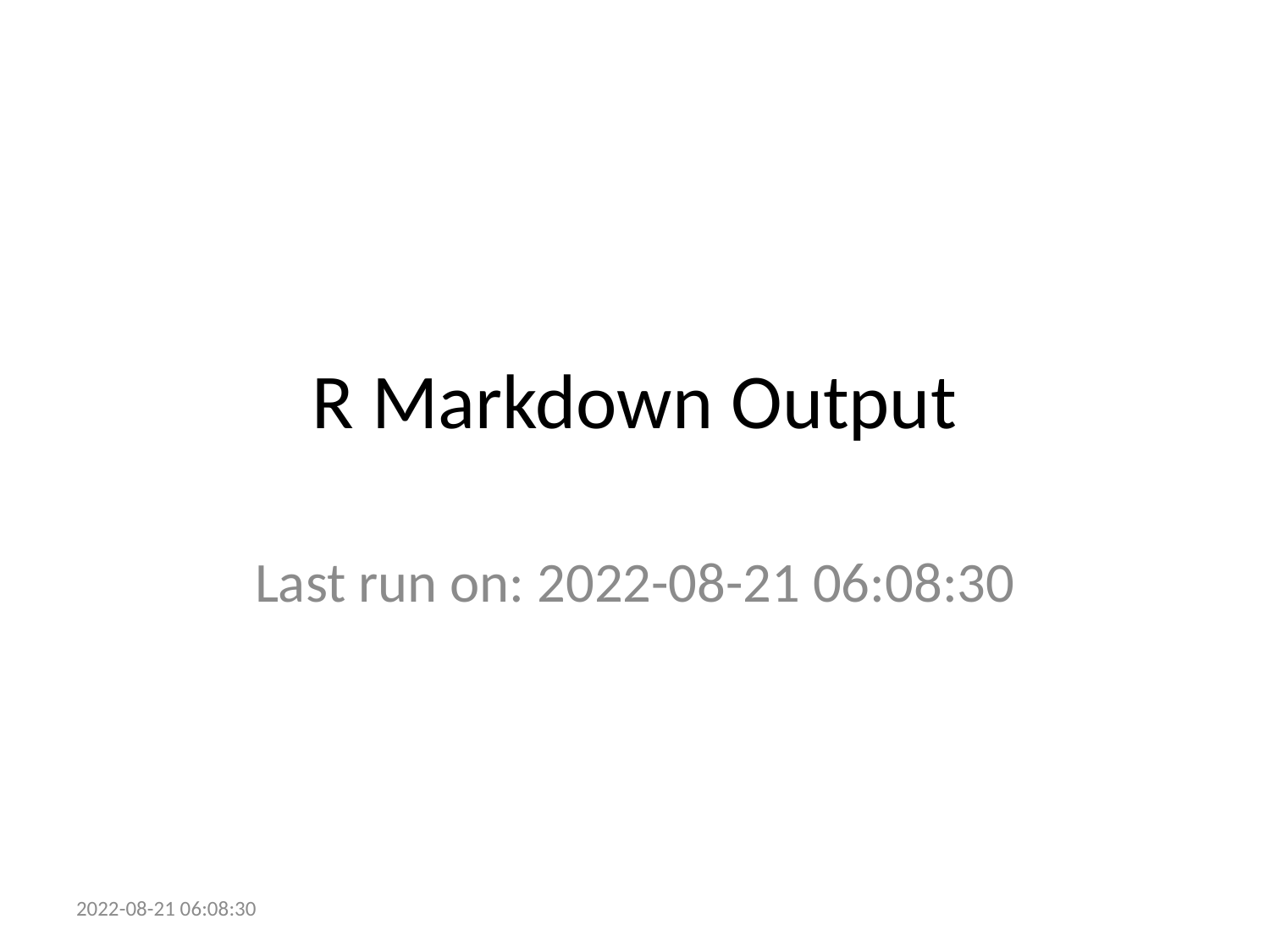

# R Markdown Output
Last run on: 2022-08-21 06:08:30
2022-08-21 06:08:30